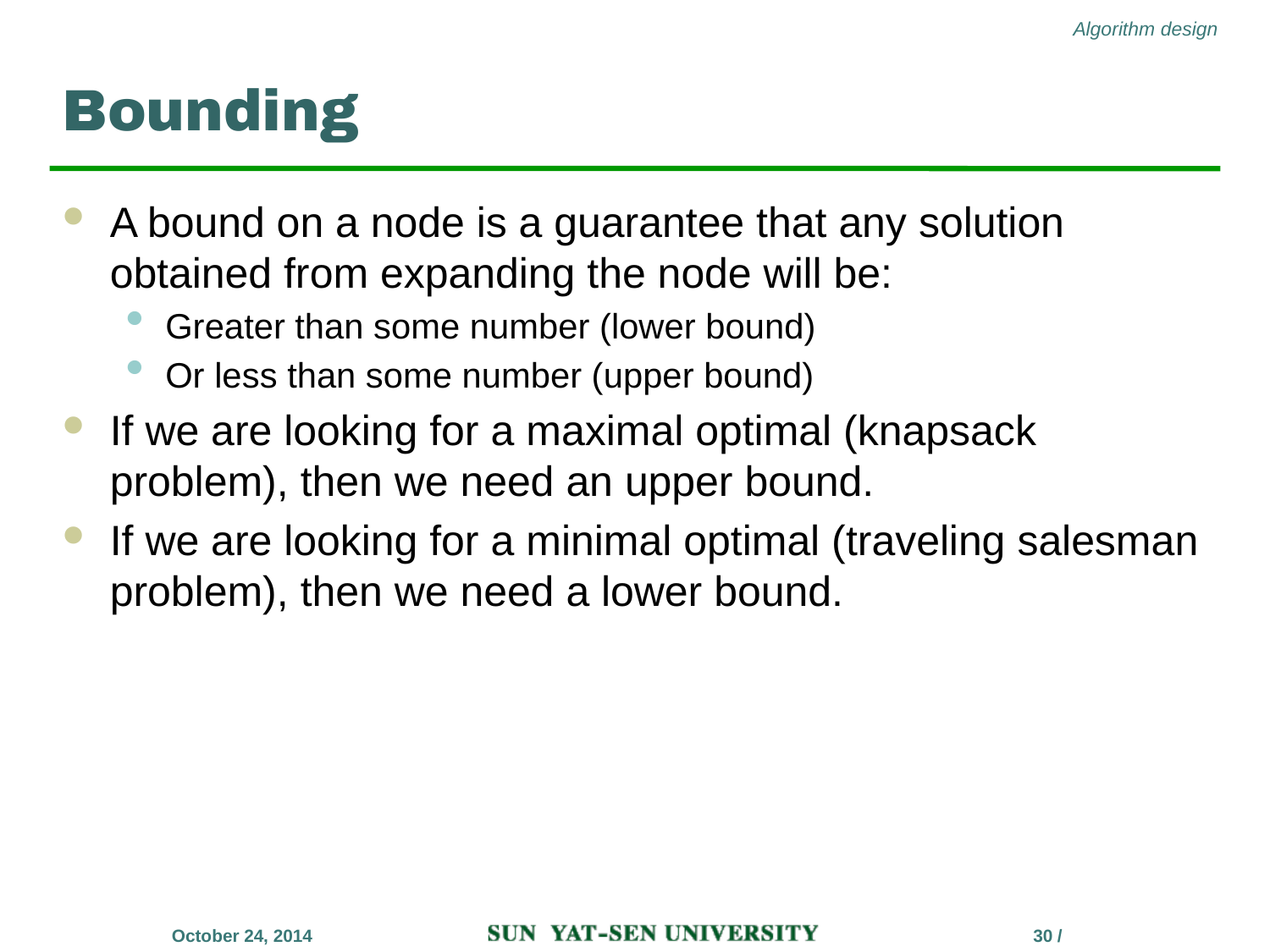

# Bounding
A bound on a node is a guarantee that any solution obtained from expanding the node will be:
Greater than some number (lower bound)
Or less than some number (upper bound)
If we are looking for a maximal optimal (knapsack problem), then we need an upper bound.
If we are looking for a minimal optimal (traveling salesman problem), then we need a lower bound.